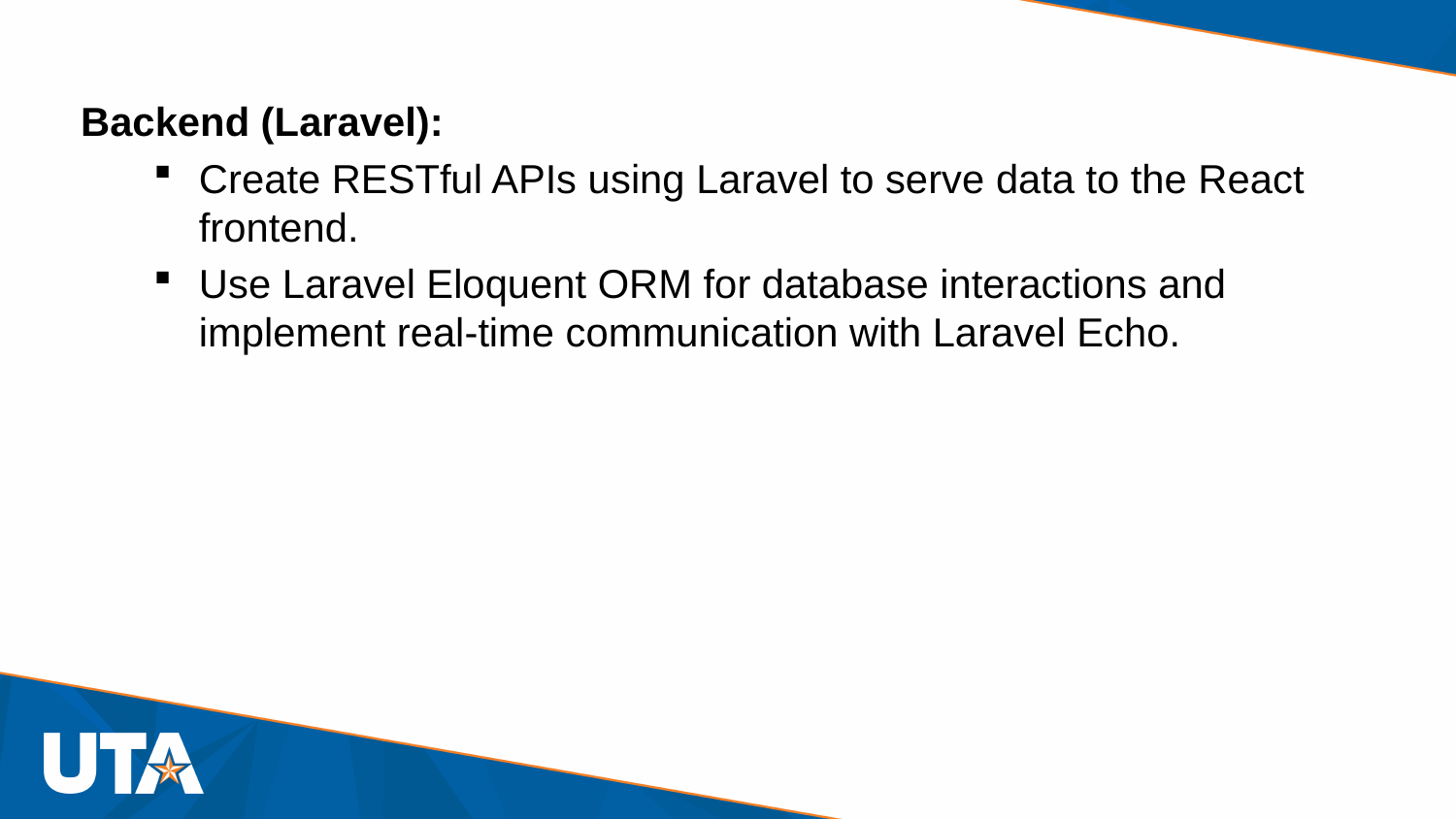

Backend (Laravel):
Create RESTful APIs using Laravel to serve data to the React frontend.
Use Laravel Eloquent ORM for database interactions and implement real-time communication with Laravel Echo.